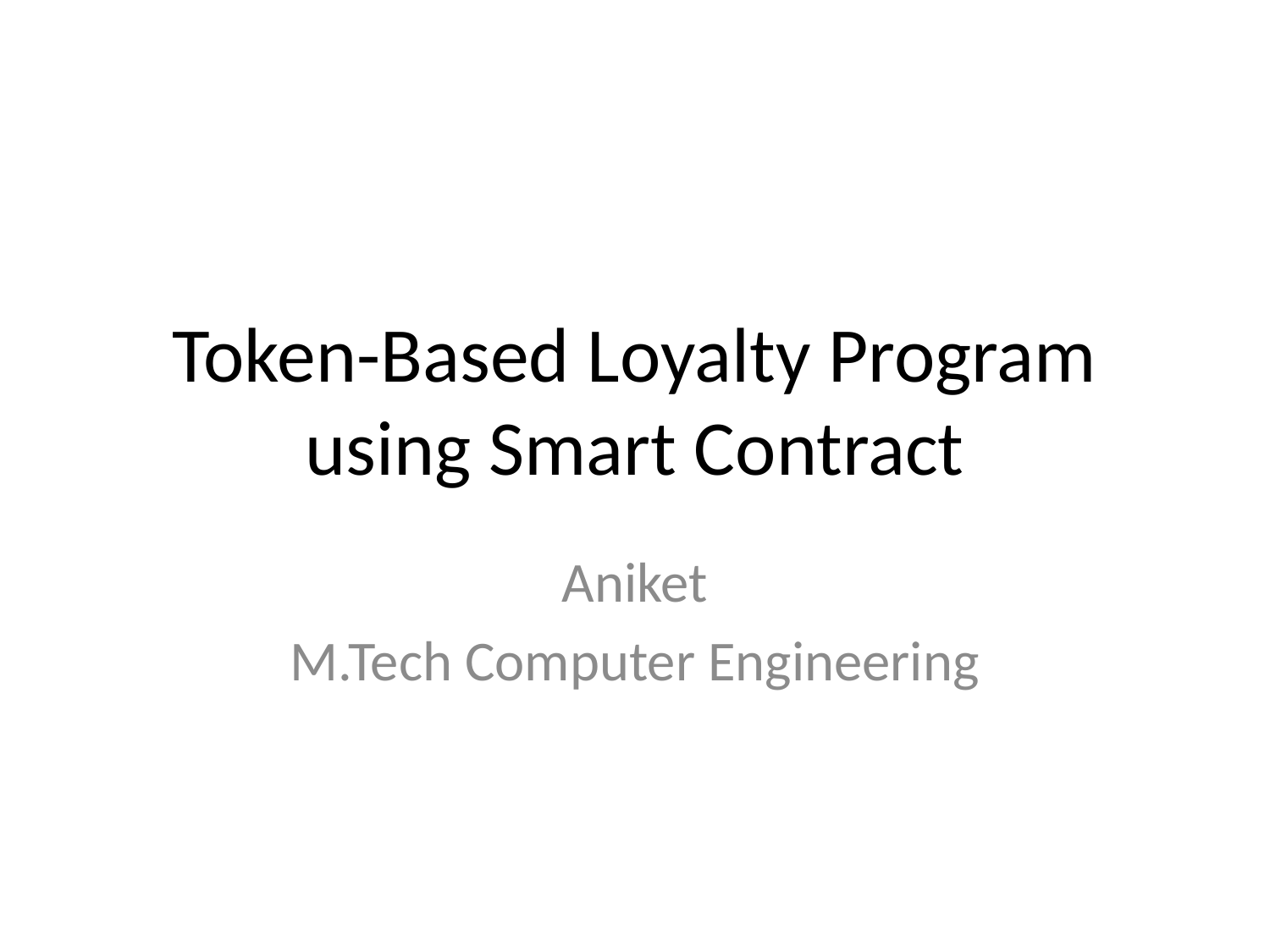

# Token-Based Loyalty Program using Smart Contract
Aniket
M.Tech Computer Engineering